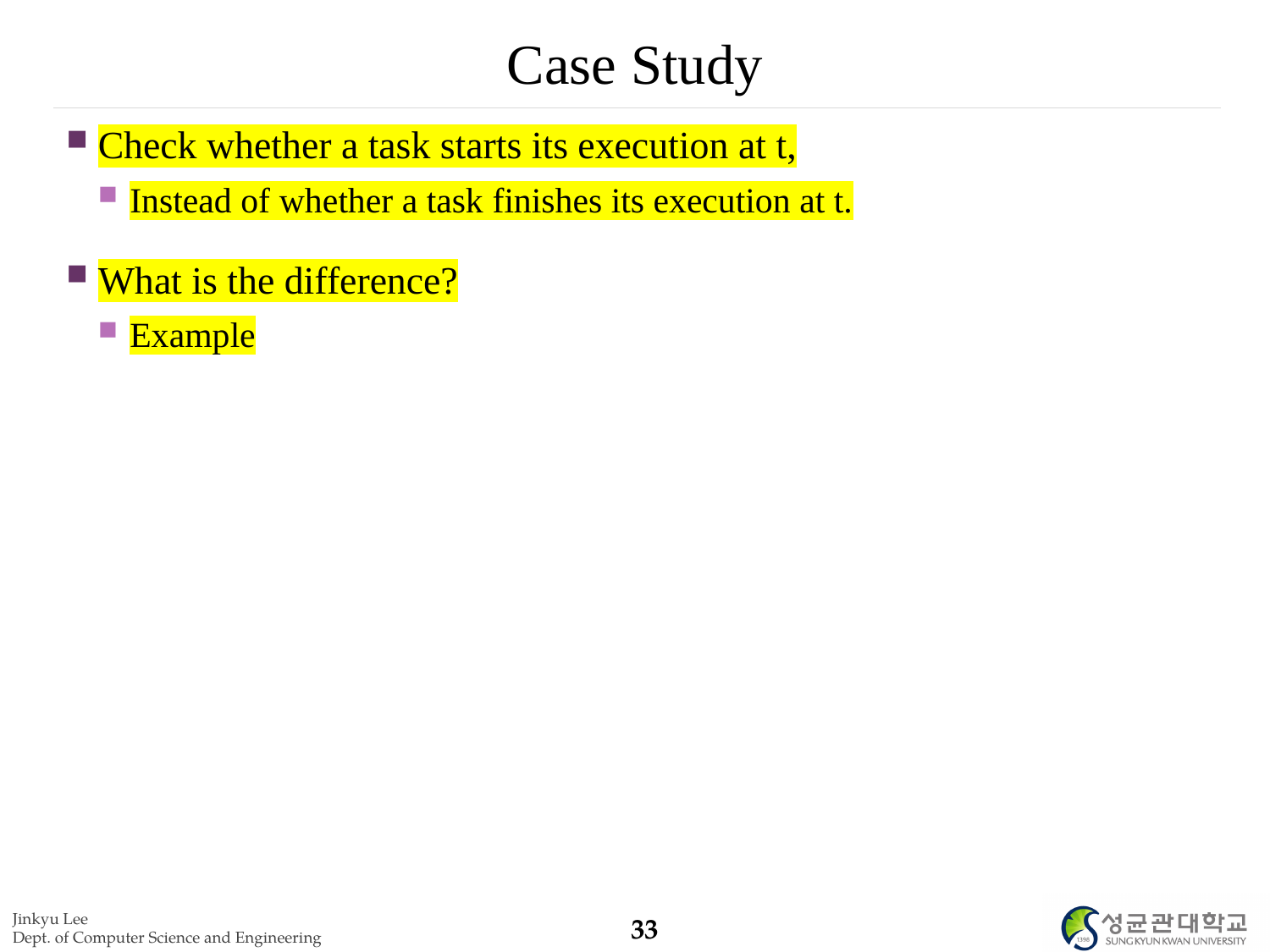

# Case Study
Check whether a task starts its execution at t,
Instead of whether a task finishes its execution at t.
What is the difference?
Example